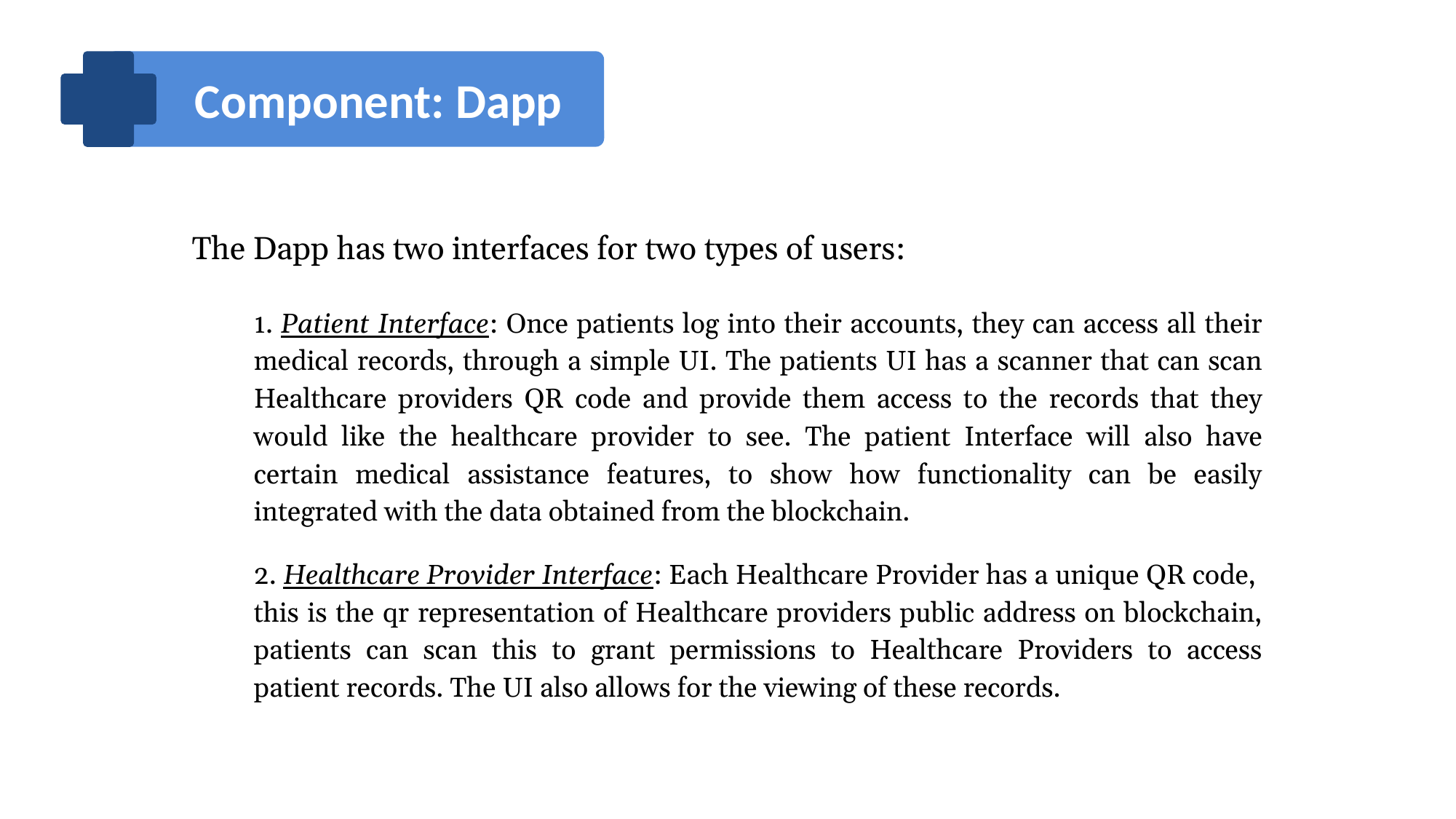

Component: Dapp
The Dapp has two interfaces for two types of users:
1. Patient Interface: Once patients log into their accounts, they can access all their medical records, through a simple UI. The patients UI has a scanner that can scan Healthcare providers QR code and provide them access to the records that they would like the healthcare provider to see. The patient Interface will also have certain medical assistance features, to show how functionality can be easily integrated with the data obtained from the blockchain.
2. Healthcare Provider Interface: Each Healthcare Provider has a unique QR code,  this is the qr representation of Healthcare providers public address on blockchain, patients can scan this to grant permissions to Healthcare Providers to access patient records. The UI also allows for the viewing of these records.